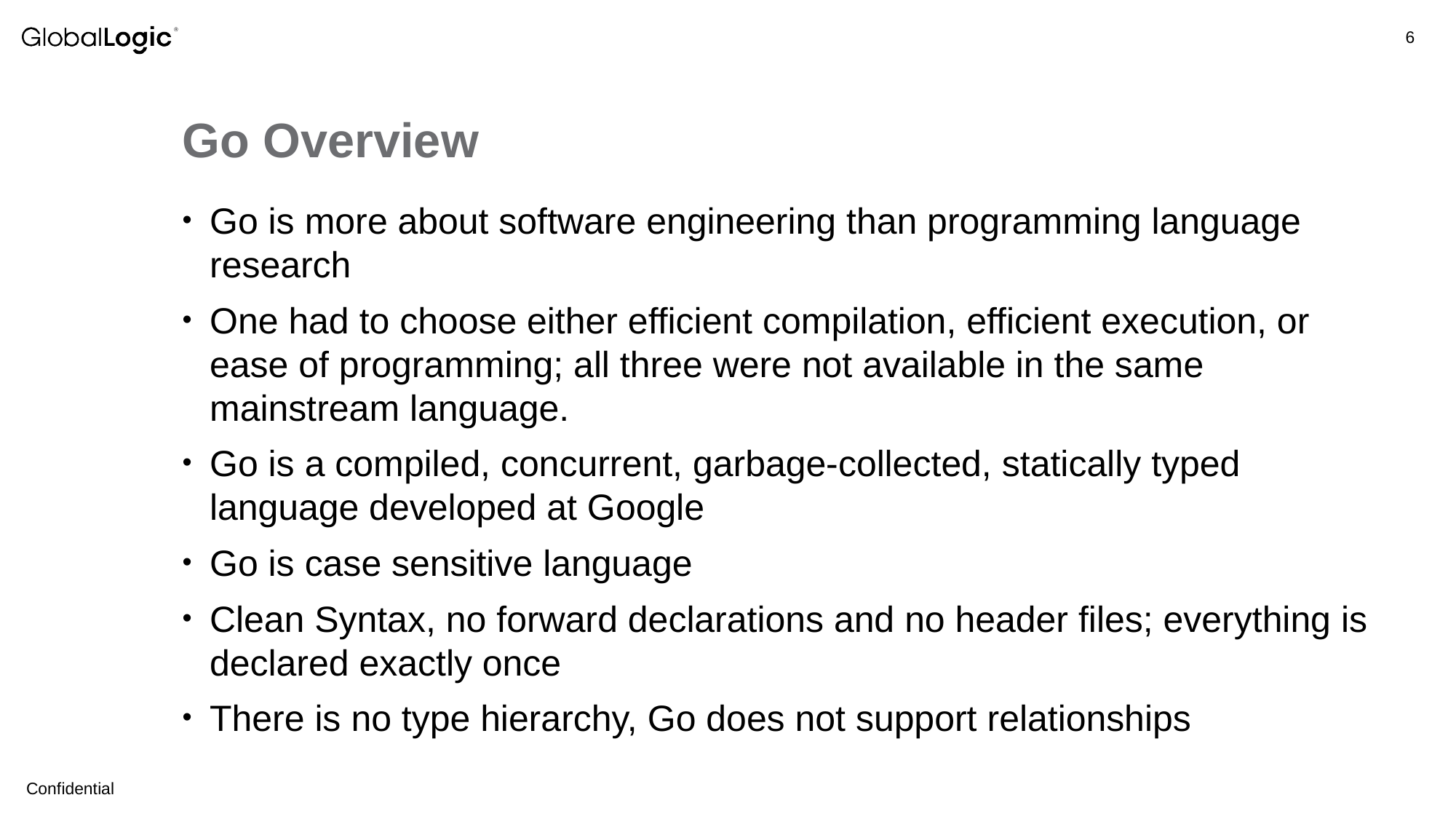

# Go Overview
Go is more about software engineering than programming language research
One had to choose either efficient compilation, efficient execution, or ease of programming; all three were not available in the same mainstream language.
Go is a compiled, concurrent, garbage-collected, statically typed language developed at Google
Go is case sensitive language
Clean Syntax, no forward declarations and no header files; everything is declared exactly once
There is no type hierarchy, Go does not support relationships